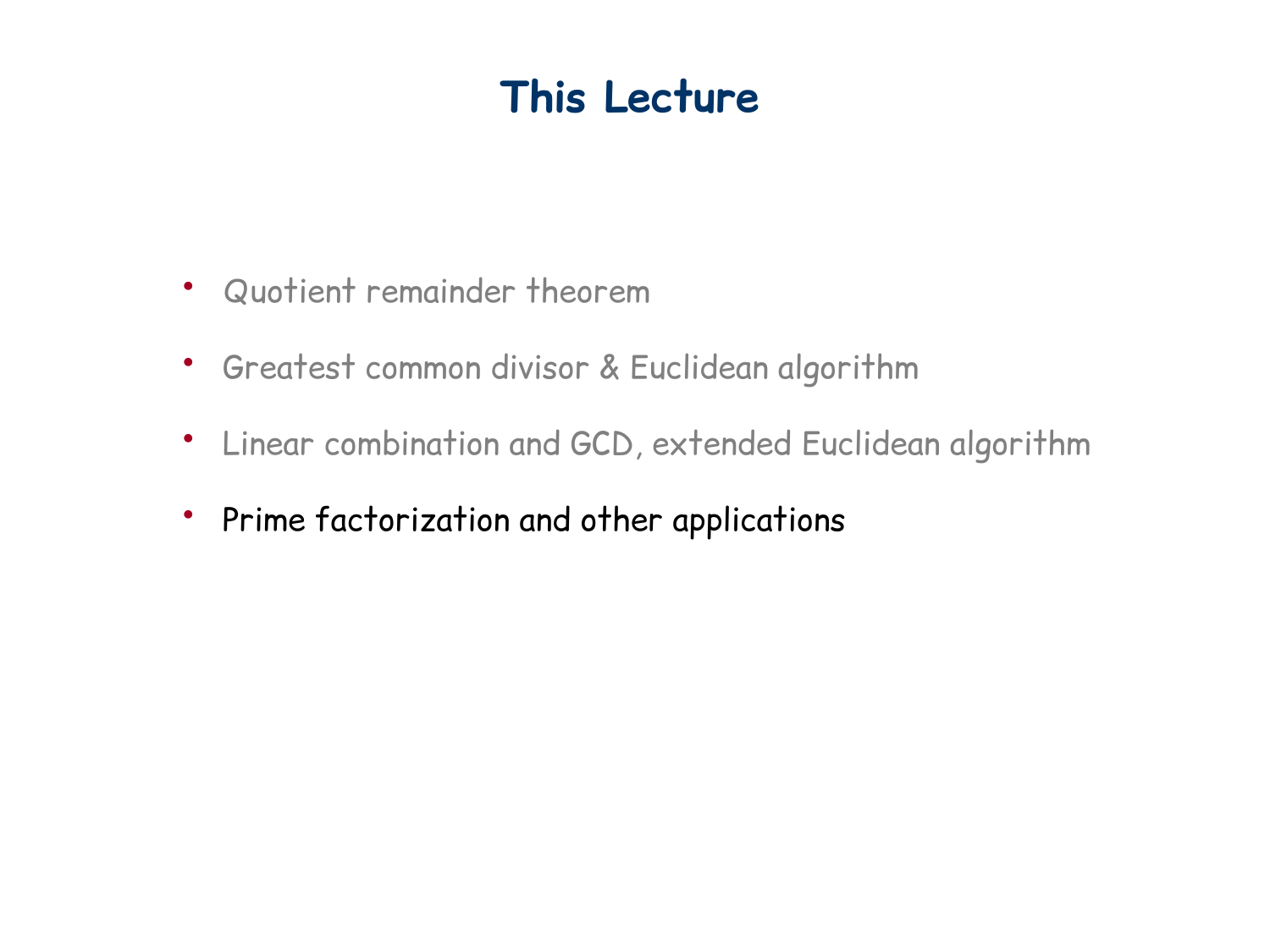

This Lecture
 Quotient remainder theorem

 Greatest common divisor & Euclidean algorithm

 Linear combination and GCD, extended Euclidean algorithm

 Prime factorization and other applications